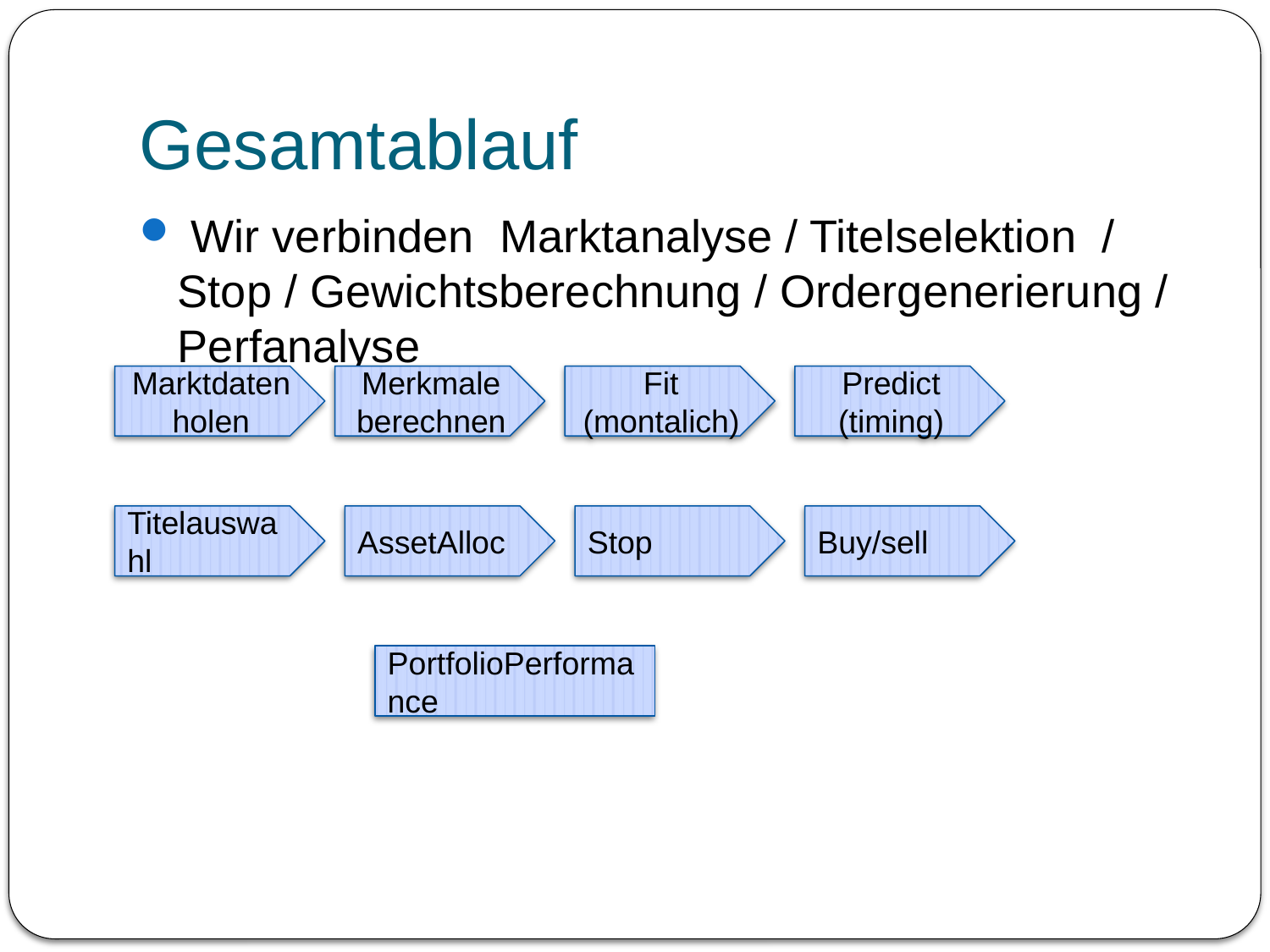

# Gesamtablauf
 Wir verbinden  Marktanalyse / Titelselektion  / Stop / Gewichtsberechnung / Ordergenerierung / Perfanalyse
Marktdaten holen
Merkmale berechnen
Fit (montalich)
Predict
(timing)
Titelauswahl
AssetAlloc
Stop
Buy/sell
PortfolioPerformance